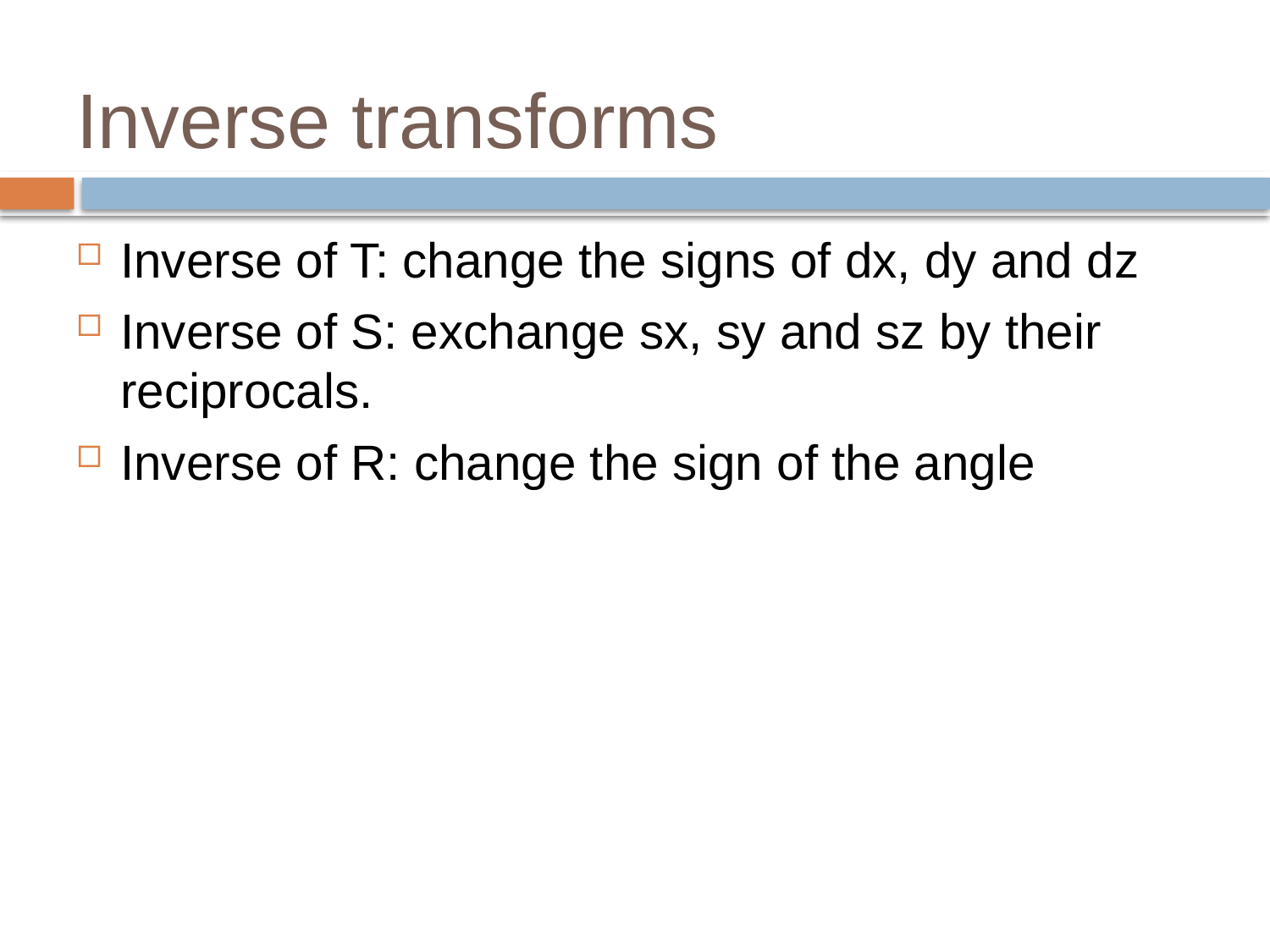

# Inverse transforms
Inverse of T: change the signs of dx, dy and dz
Inverse of S: exchange sx, sy and sz by their reciprocals.
Inverse of R: change the sign of the angle